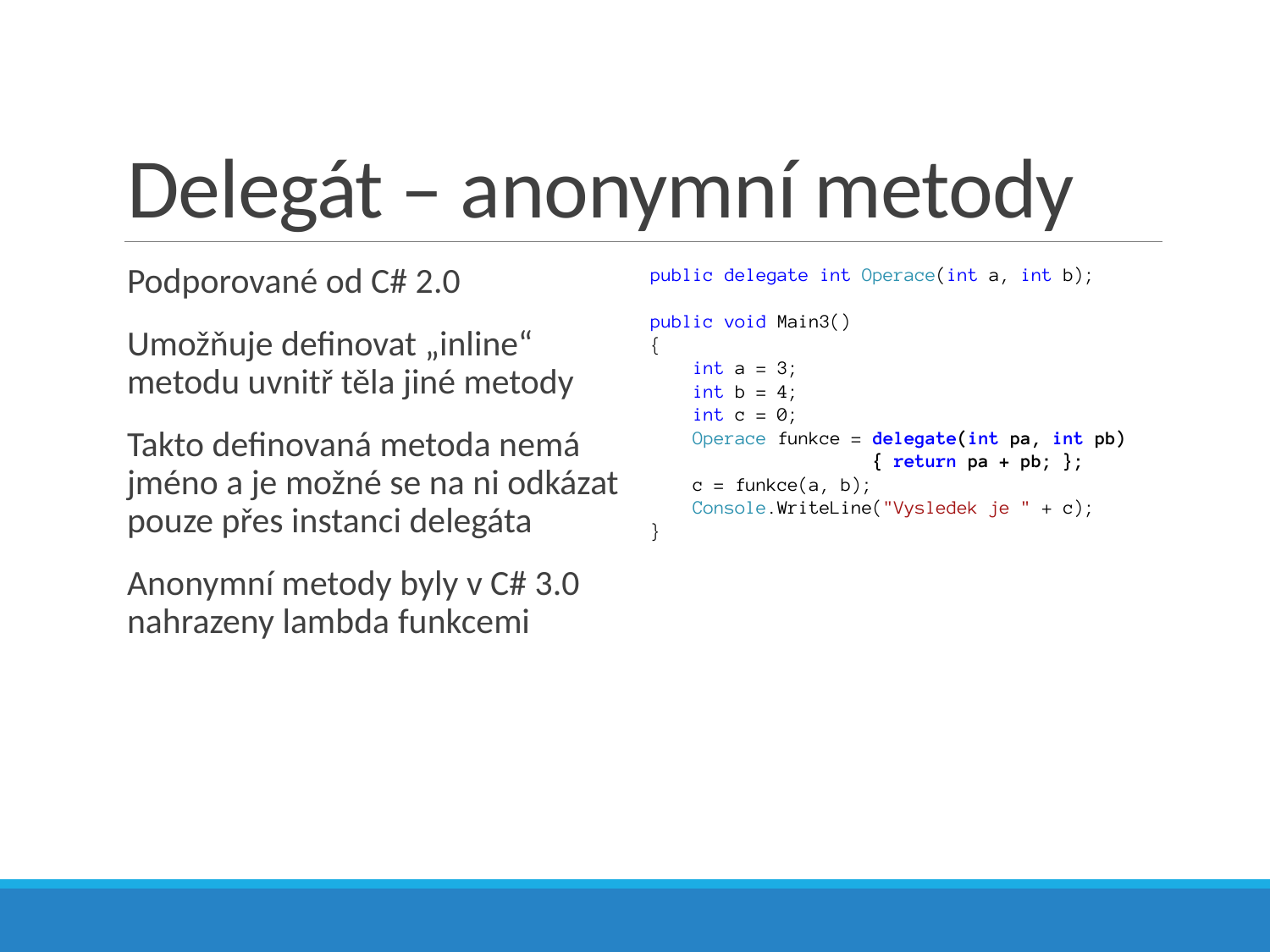

# Delegát – anonymní metody
Podporované od C# 2.0
Umožňuje definovat „inline“ metodu uvnitř těla jiné metody
Takto definovaná metoda nemá jméno a je možné se na ni odkázat pouze přes instanci delegáta
Anonymní metody byly v C# 3.0 nahrazeny lambda funkcemi
public delegate int Operace(int a, int b);

public void Main3()
{
    int a = 3;
    int b = 4;
    int c = 0;
    Operace funkce = delegate(int pa, int pb) 	         { return pa + pb; };
    c = funkce(a, b);
    Console.WriteLine("Vysledek je " + c);
}